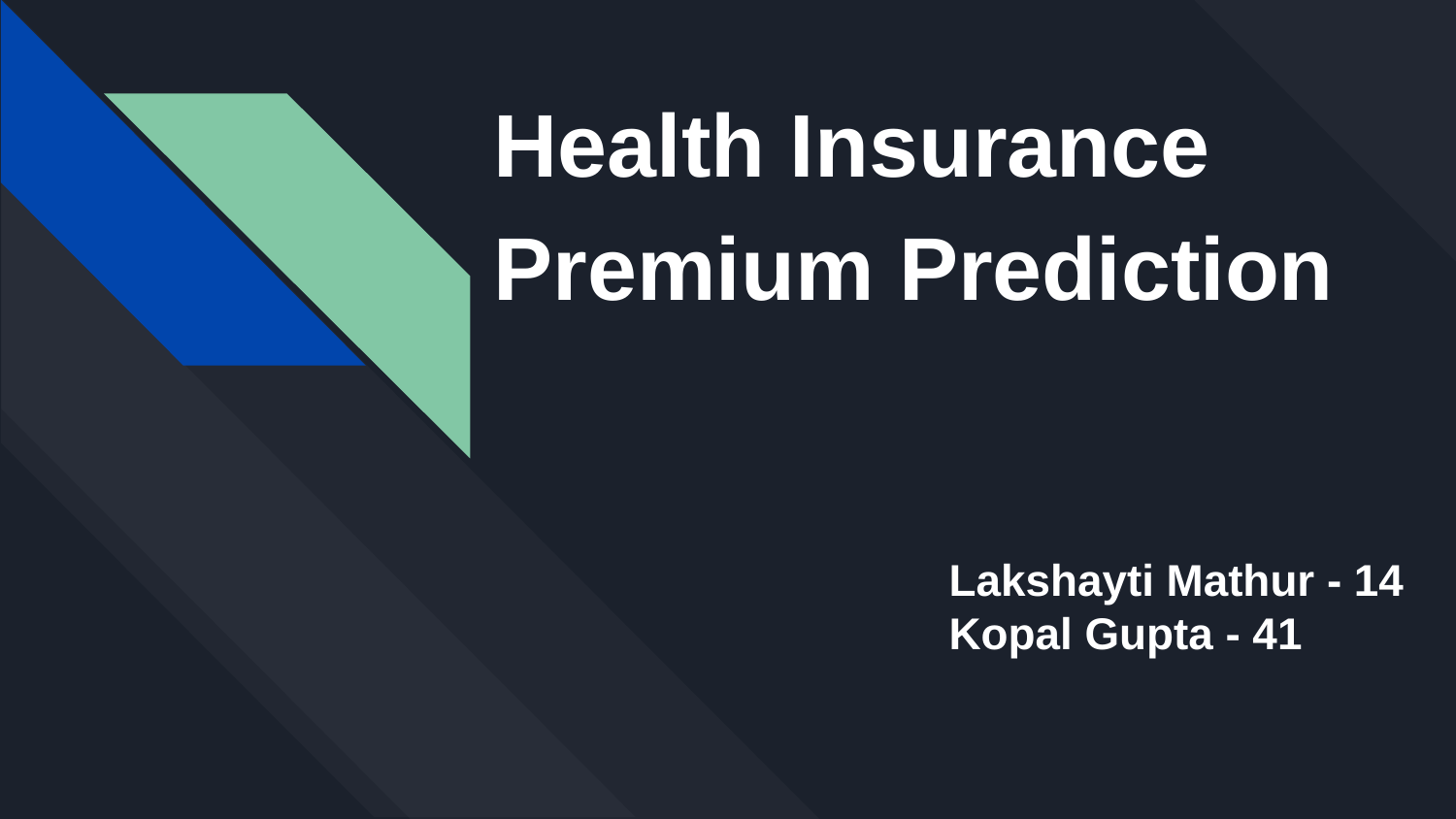

# Health Insurance Premium Prediction
Lakshayti Mathur - 14
Kopal Gupta - 41